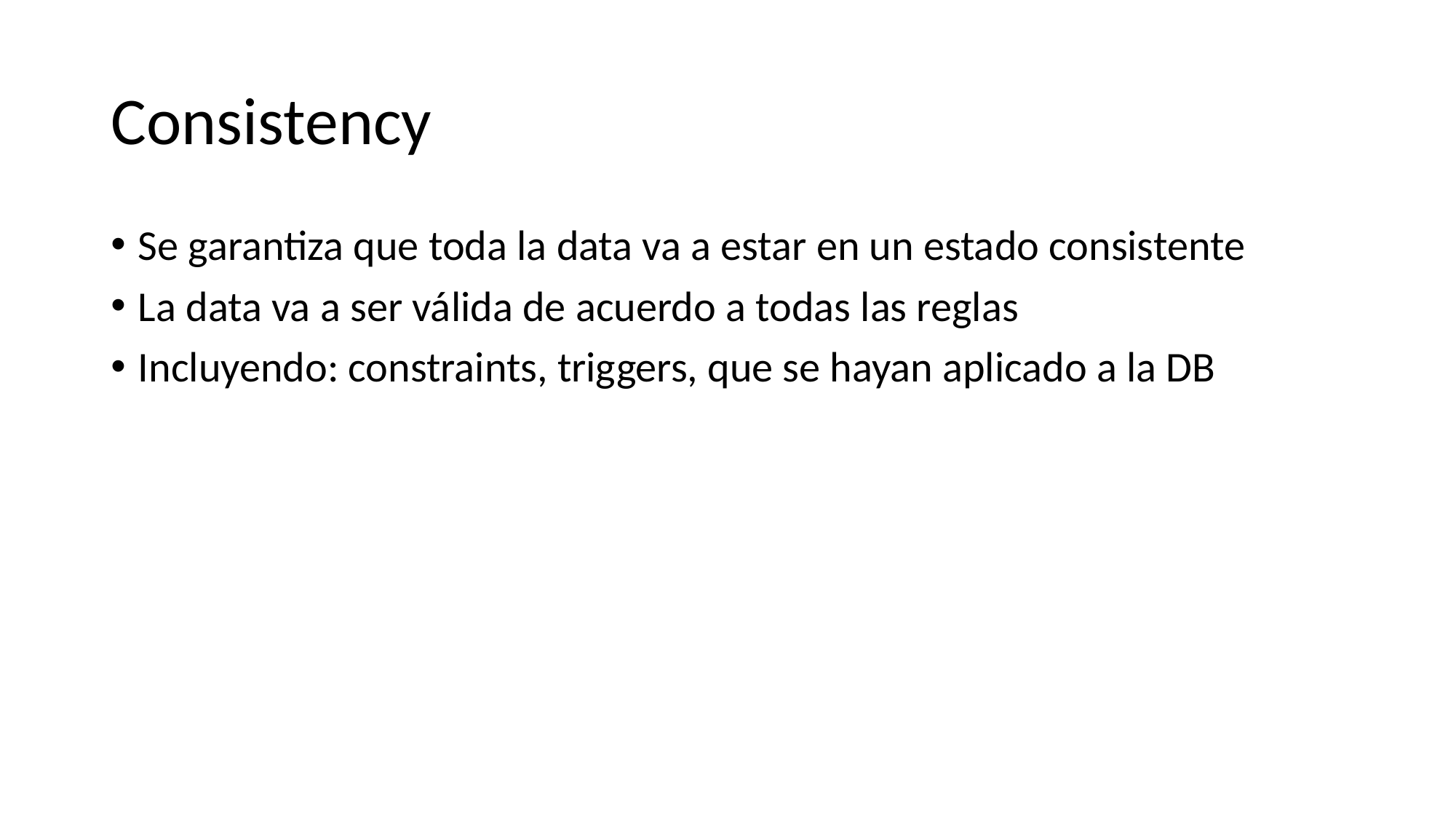

# Consistency
Se garantiza que toda la data va a estar en un estado consistente
La data va a ser válida de acuerdo a todas las reglas
Incluyendo: constraints, triggers, que se hayan aplicado a la DB